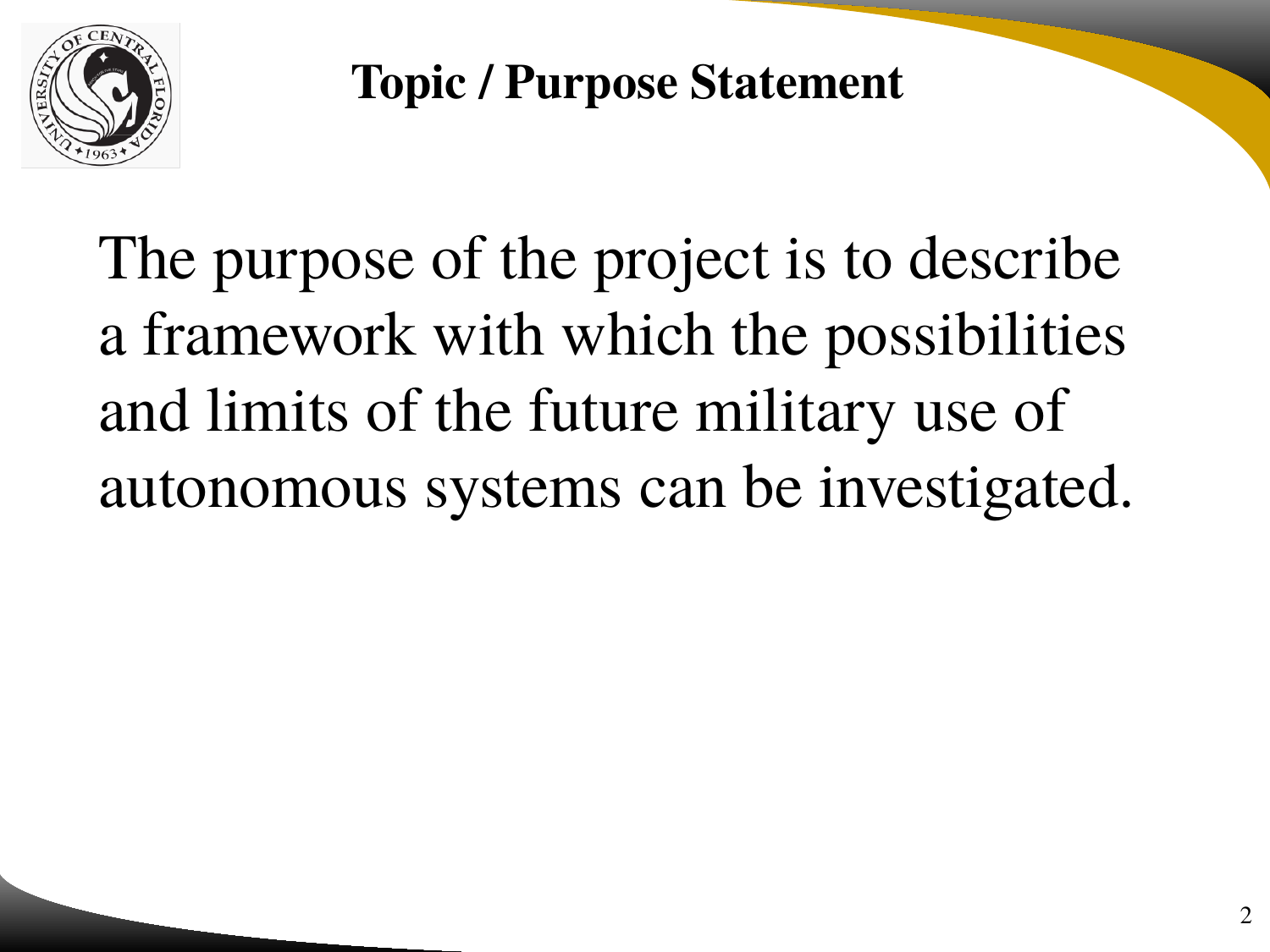

Topic / Purpose Statement
The purpose of the project is to describe a framework with which the possibilities and limits of the future military use of autonomous systems can be investigated.
2